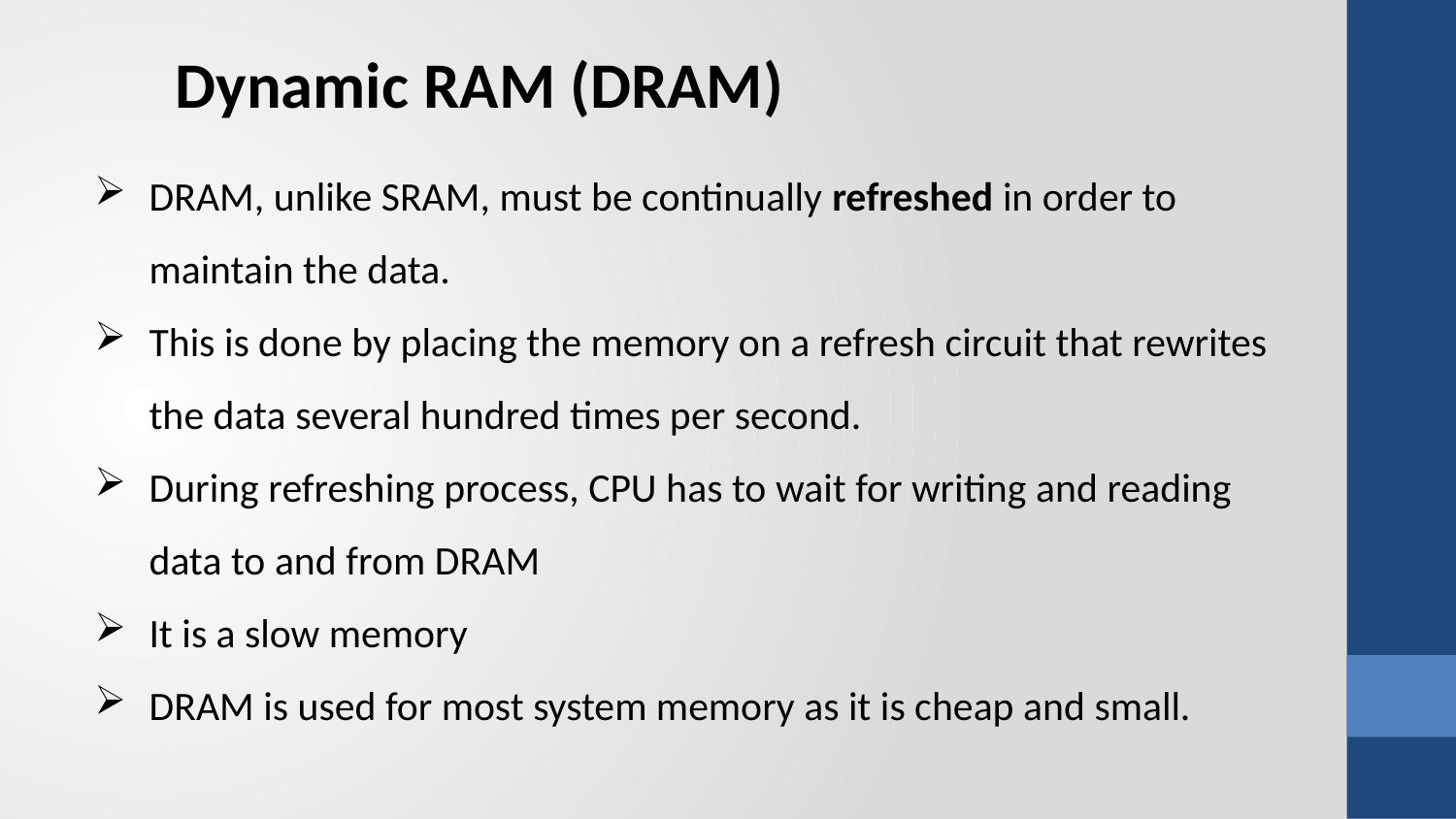

Dynamic RAM (DRAM)
DRAM, unlike SRAM, must be continually refreshed in order to maintain the data.
This is done by placing the memory on a refresh circuit that rewrites the data several hundred times per second.
During refreshing process, CPU has to wait for writing and reading data to and from DRAM
It is a slow memory
DRAM is used for most system memory as it is cheap and small.